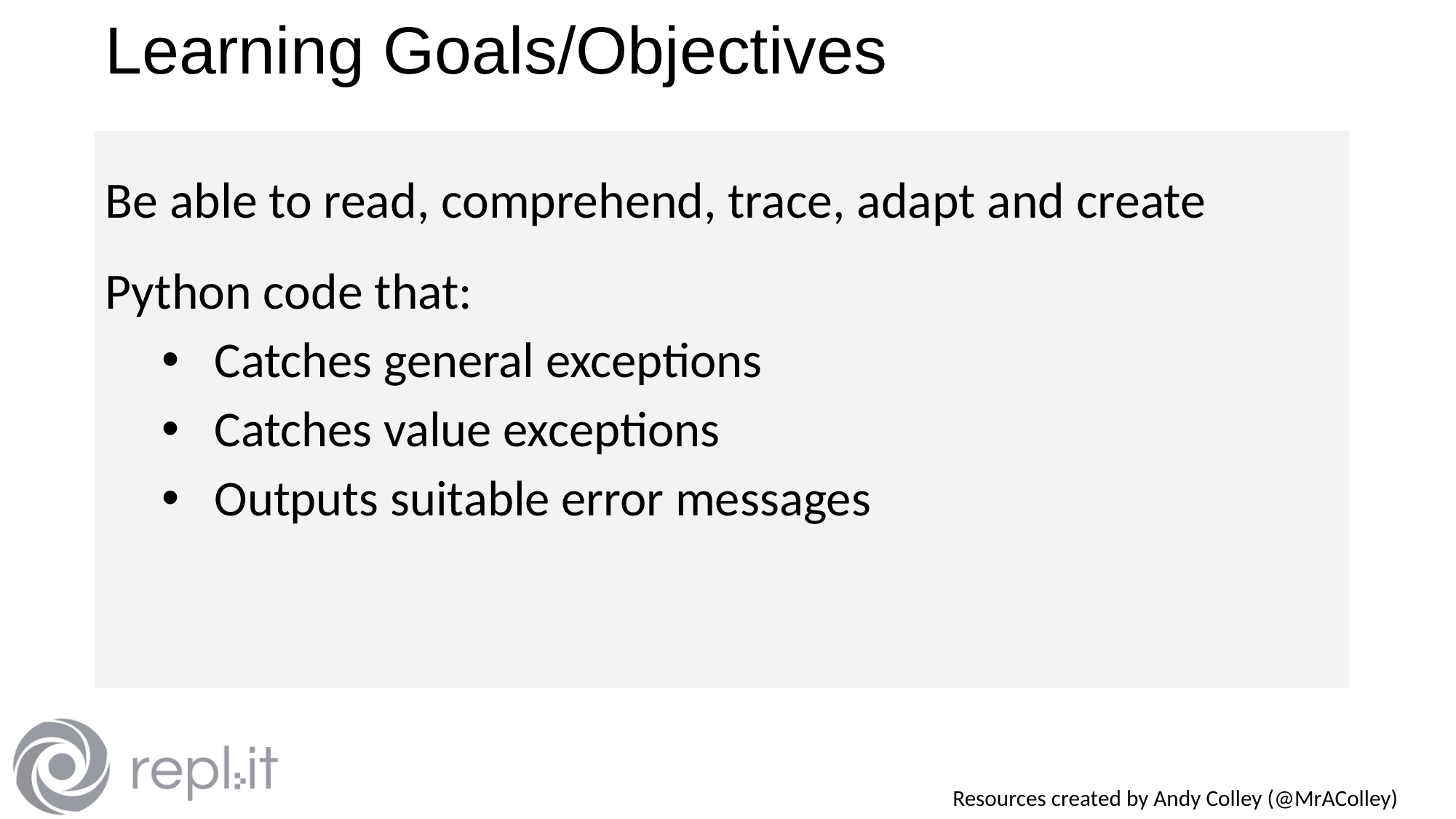

# Learning Goals/Objectives
Be able to read, comprehend, trace, adapt and create Python code that:
Catches general exceptions
Catches value exceptions
Outputs suitable error messages